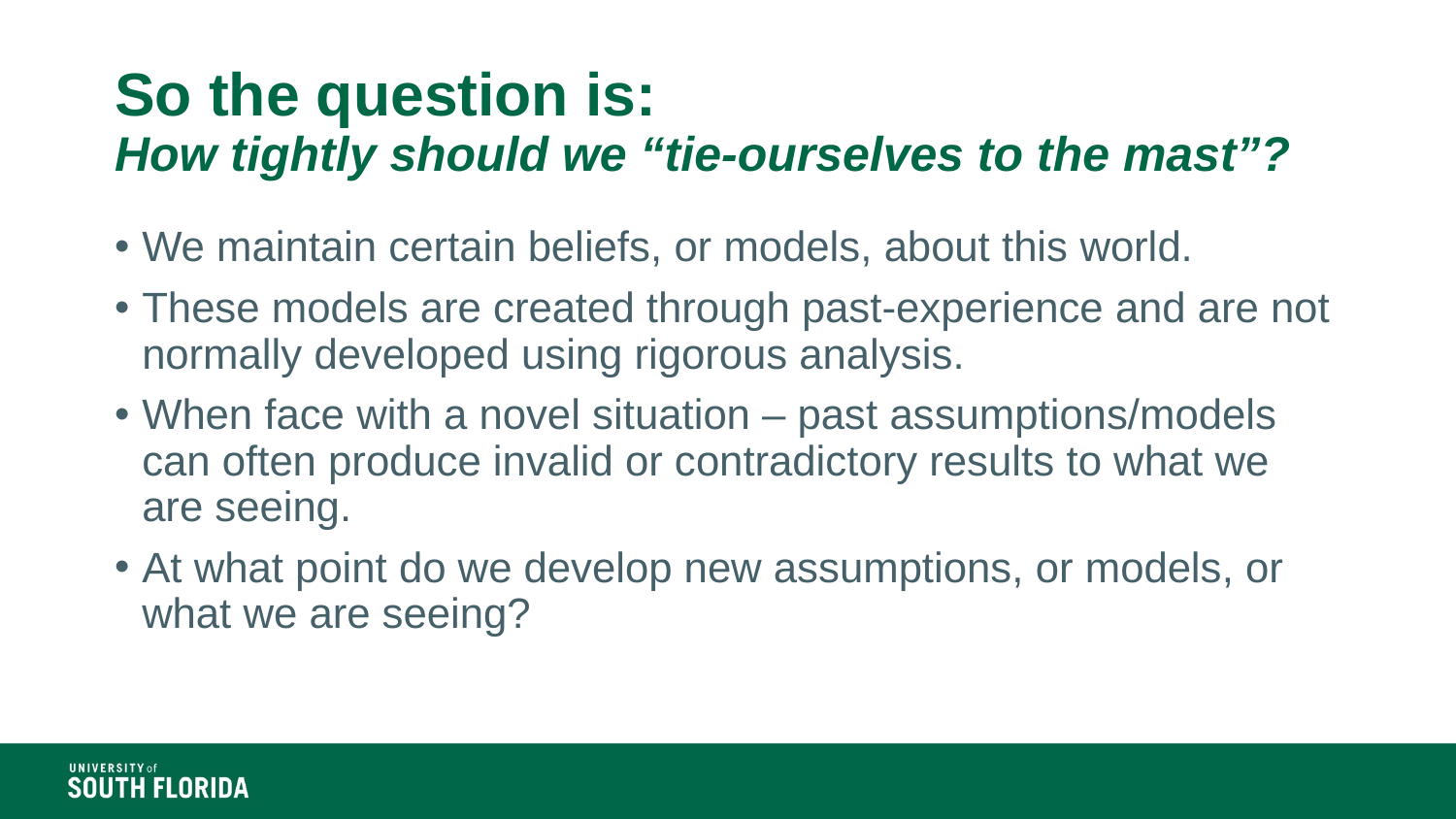

# So the question is: How tightly should we “tie-ourselves to the mast”?
We maintain certain beliefs, or models, about this world.
These models are created through past-experience and are not normally developed using rigorous analysis.
When face with a novel situation – past assumptions/models can often produce invalid or contradictory results to what we are seeing.
At what point do we develop new assumptions, or models, or what we are seeing?